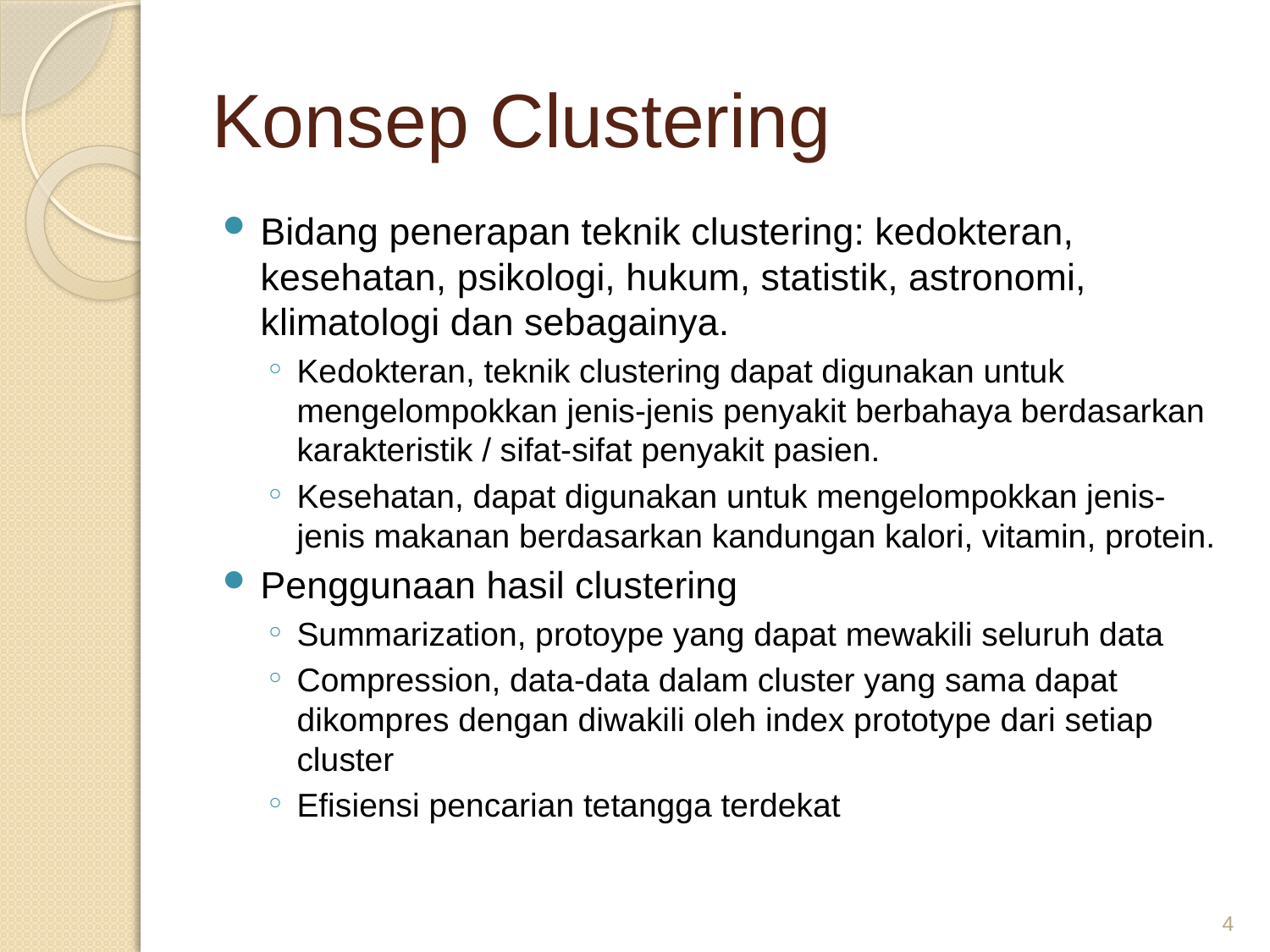

# Konsep Clustering
Bidang penerapan teknik clustering: kedokteran, kesehatan, psikologi, hukum, statistik, astronomi, klimatologi dan sebagainya.
Kedokteran, teknik clustering dapat digunakan untuk mengelompokkan jenis-jenis penyakit berbahaya berdasarkan karakteristik / sifat-sifat penyakit pasien.
Kesehatan, dapat digunakan untuk mengelompokkan jenis-jenis makanan berdasarkan kandungan kalori, vitamin, protein.
Penggunaan hasil clustering
Summarization, protoype yang dapat mewakili seluruh data
Compression, data-data dalam cluster yang sama dapat dikompres dengan diwakili oleh index prototype dari setiap cluster
Efisiensi pencarian tetangga terdekat
4